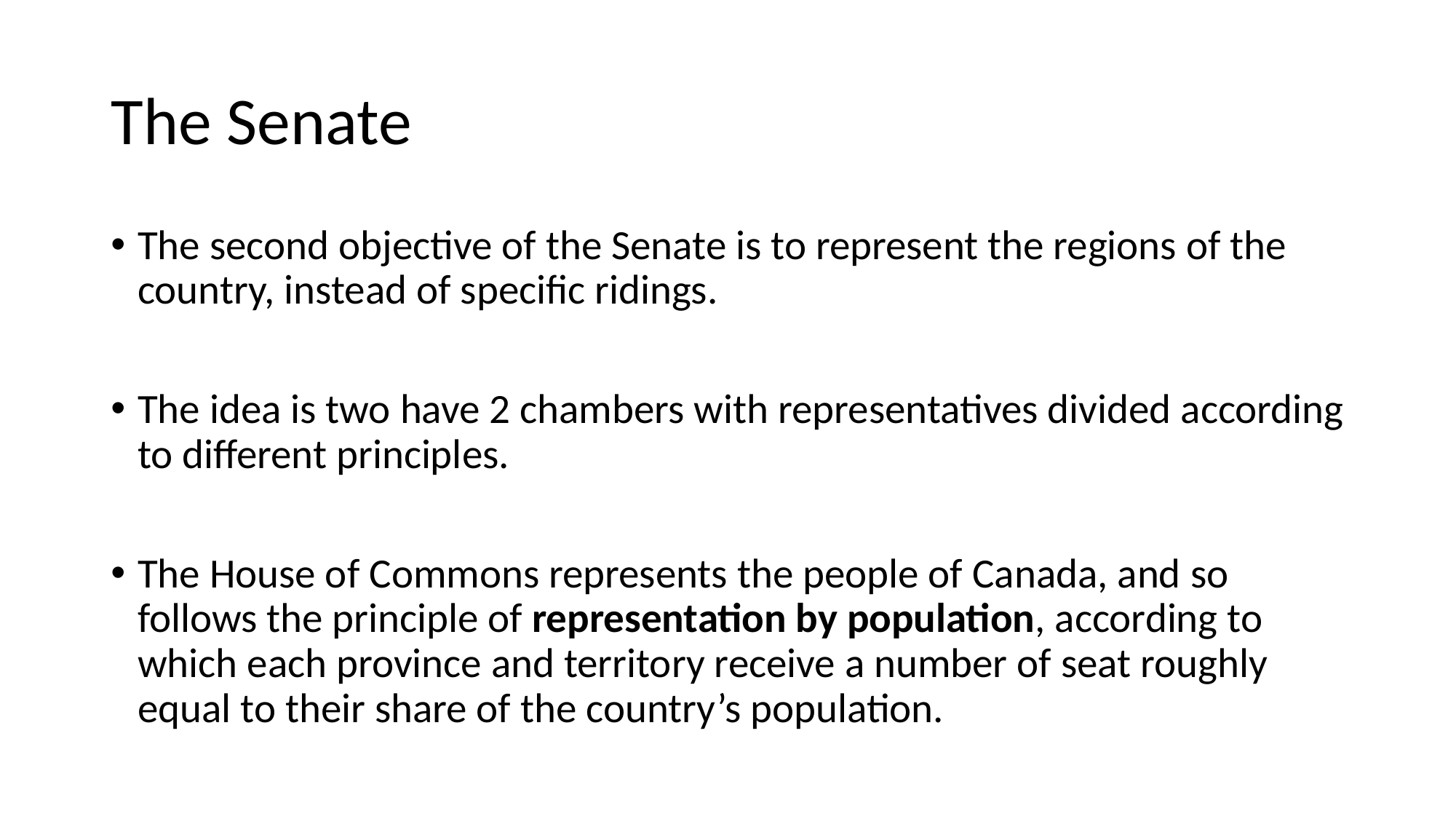

# The Senate
The second objective of the Senate is to represent the regions of the country, instead of specific ridings.

The idea is two have 2 chambers with representatives divided according to different principles.

The House of Commons represents the people of Canada, and so follows the principle of representation by population, according to which each province and territory receive a number of seat roughly equal to their share of the country’s population.